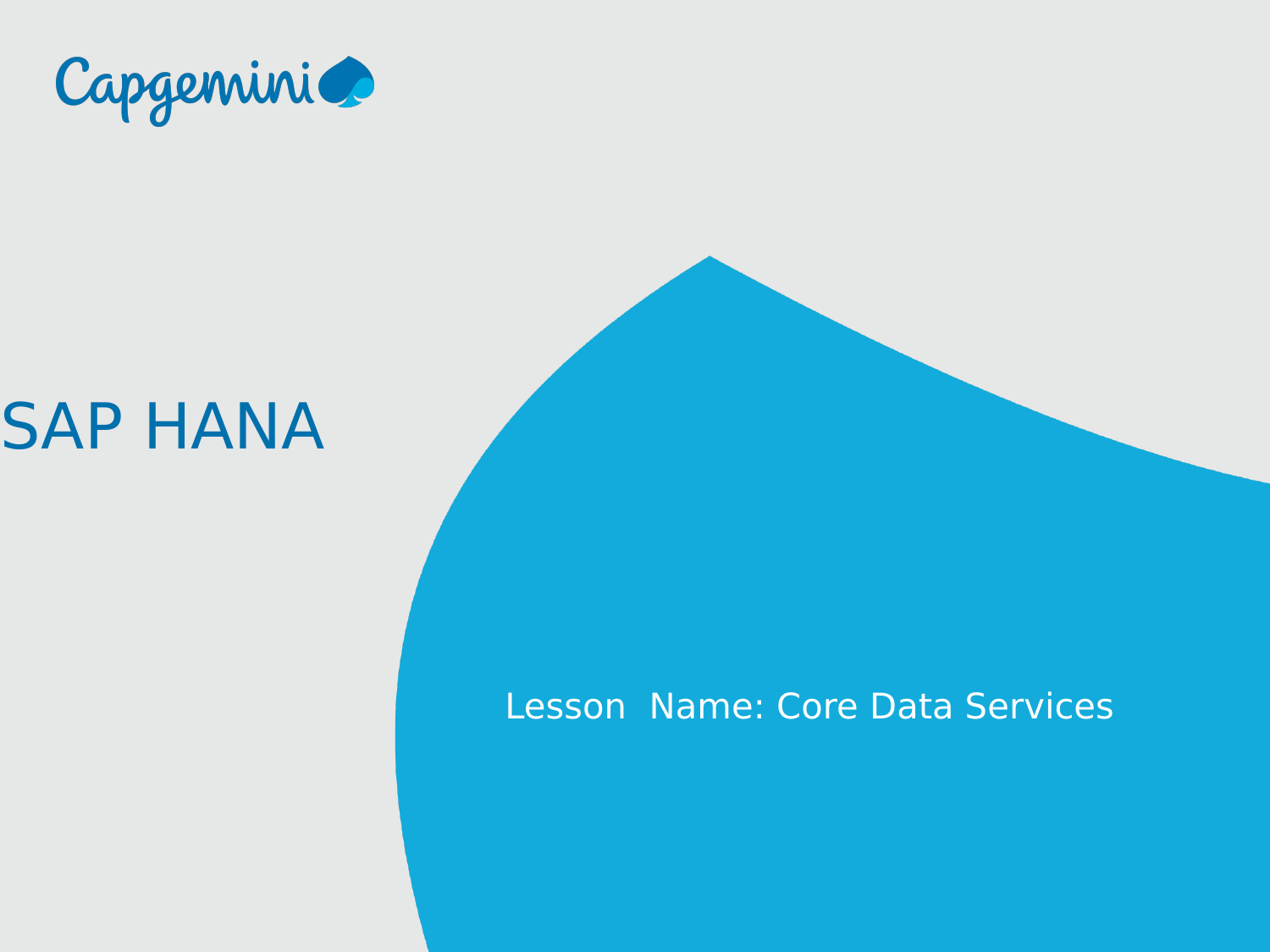

SAP HANA
Lesson  Name: Core Data Services